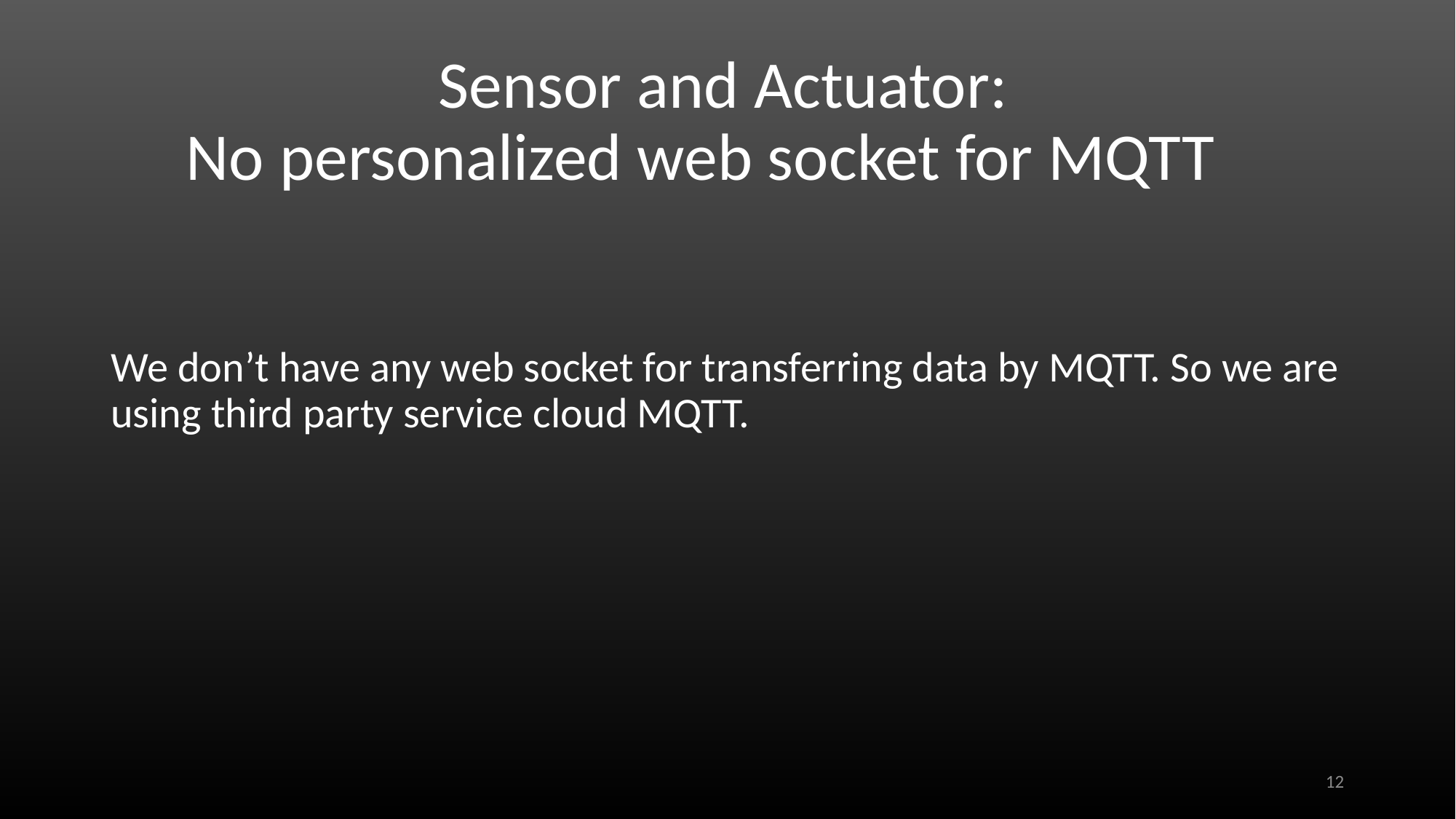

# Sensor and Actuator: No personalized web socket for MQTT

We don’t have any web socket for transferring data by MQTT. So we are using third party service cloud MQTT.
12